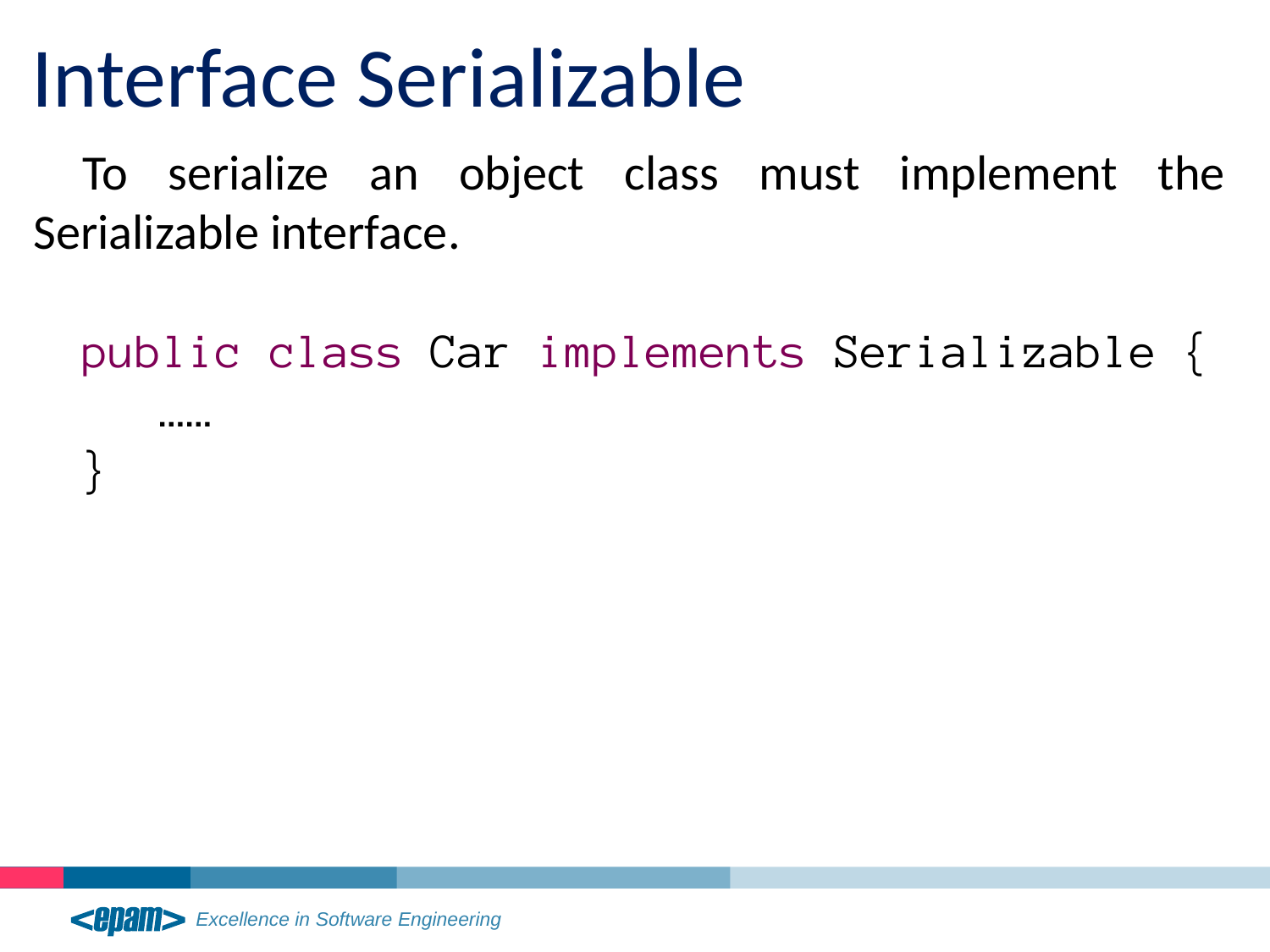

Interface Serializable
To serialize an object class must implement the Serializable interface.

public class Car implements Serializable {
	……
}
13